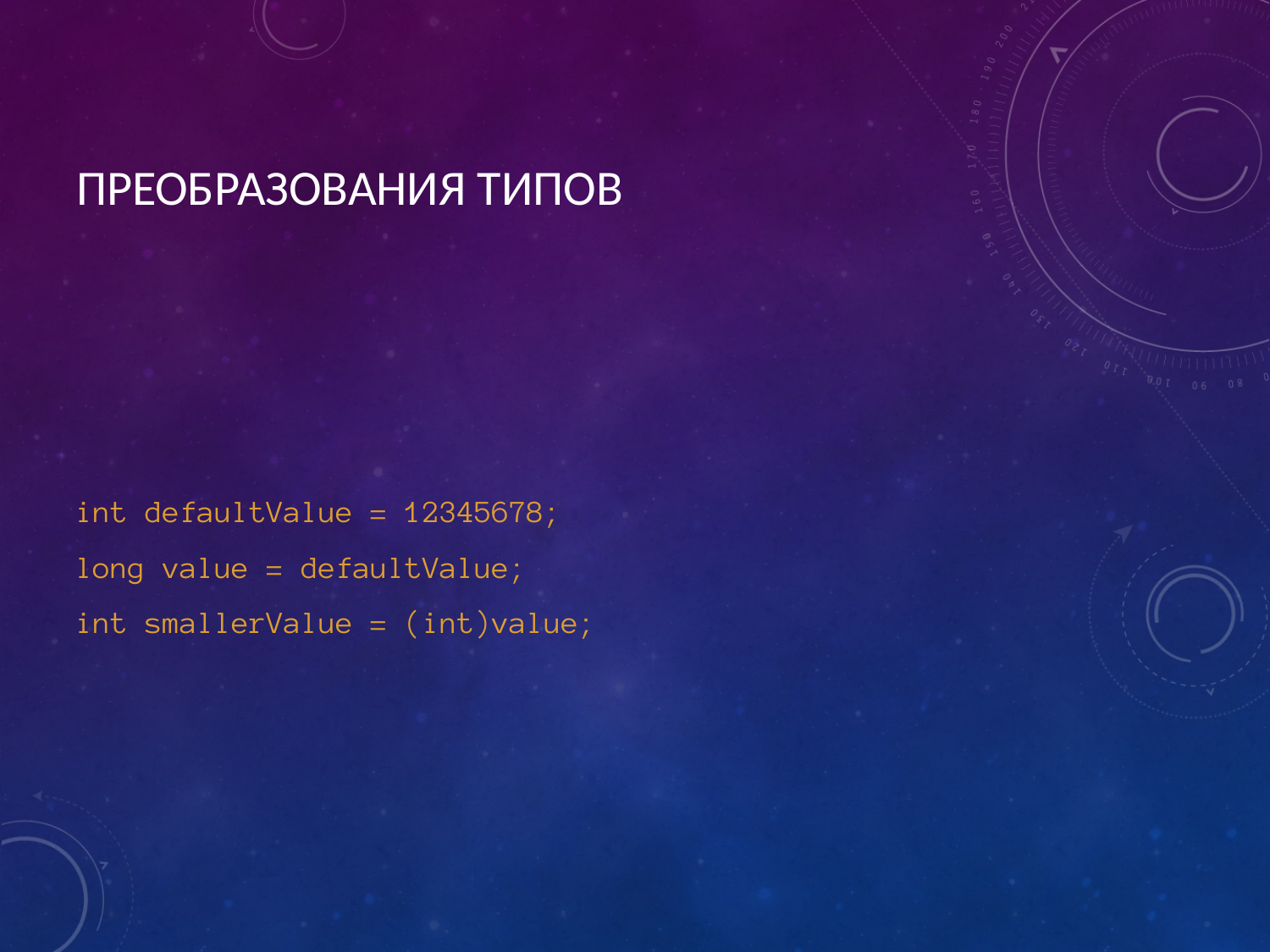

# Преобразования типов
int defaultValue = 12345678;
long value = defaultValue;
int smallerValue = (int)value;